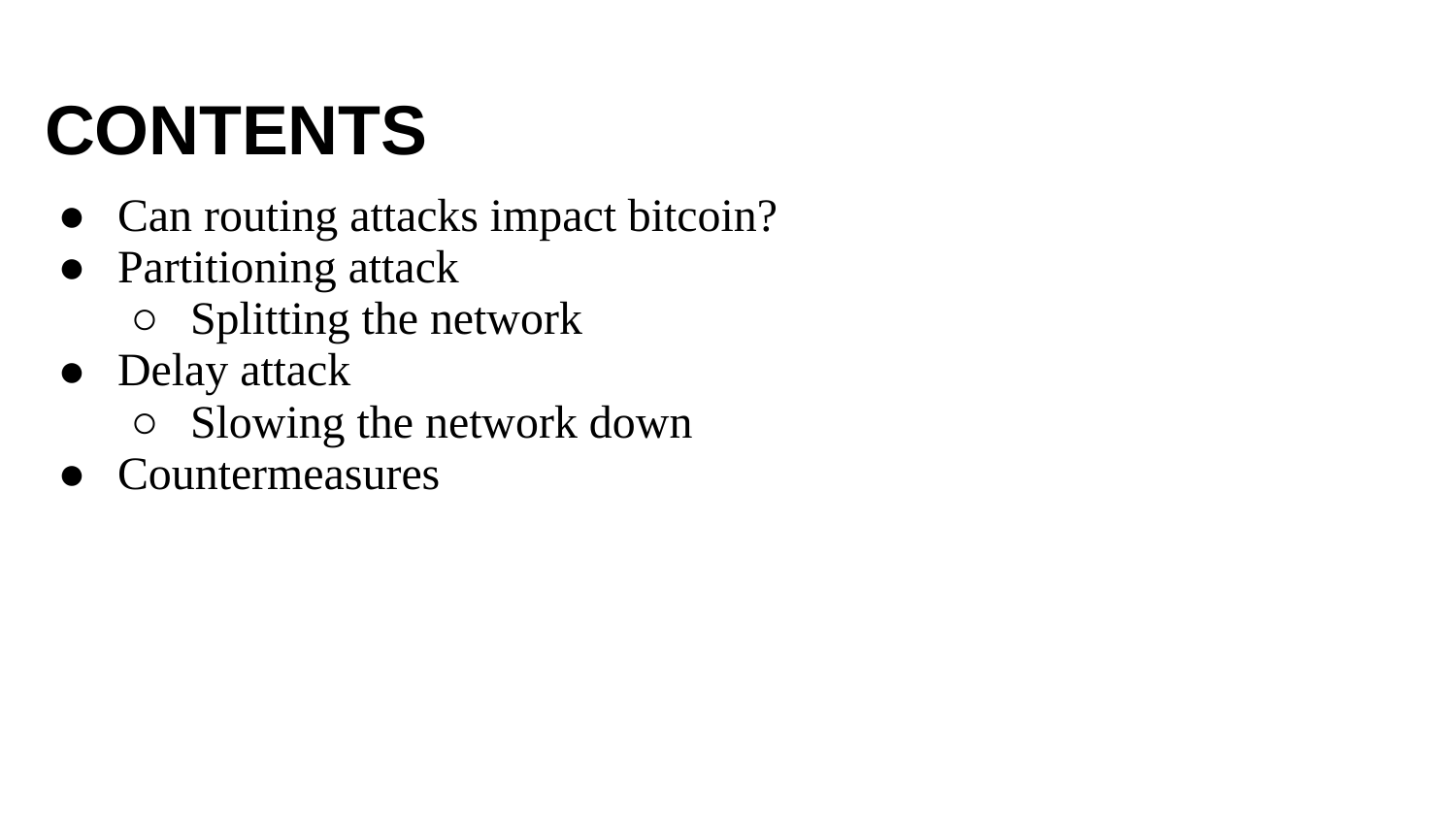

# CONTENTS
Can routing attacks impact bitcoin?
Partitioning attack
Splitting the network
Delay attack
Slowing the network down
Countermeasures